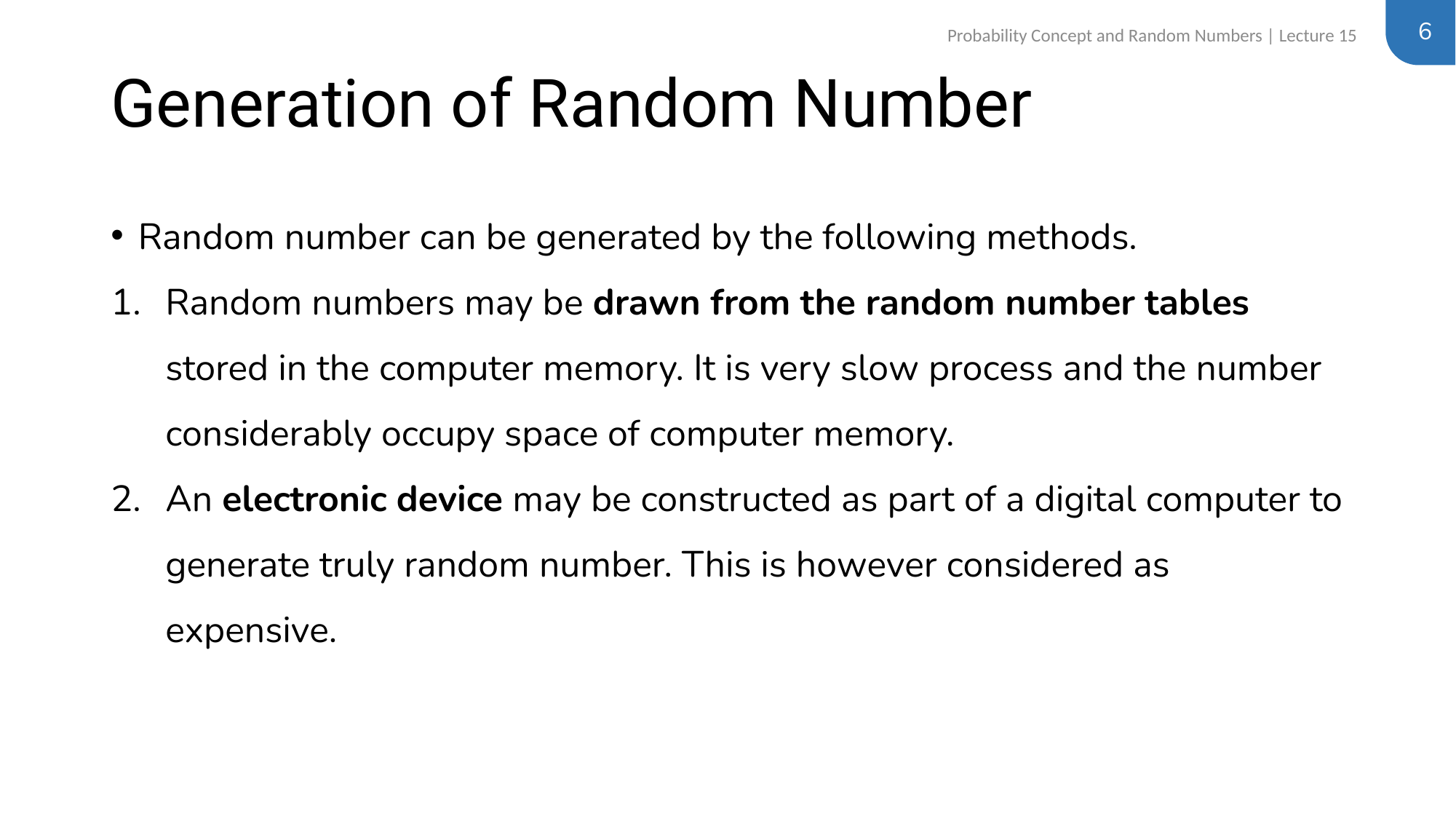

6
Probability Concept and Random Numbers | Lecture 15
# Generation of Random Number
Random number can be generated by the following methods.
Random numbers may be drawn from the random number tables stored in the computer memory. It is very slow process and the number considerably occupy space of computer memory.
An electronic device may be constructed as part of a digital computer to generate truly random number. This is however considered as expensive.